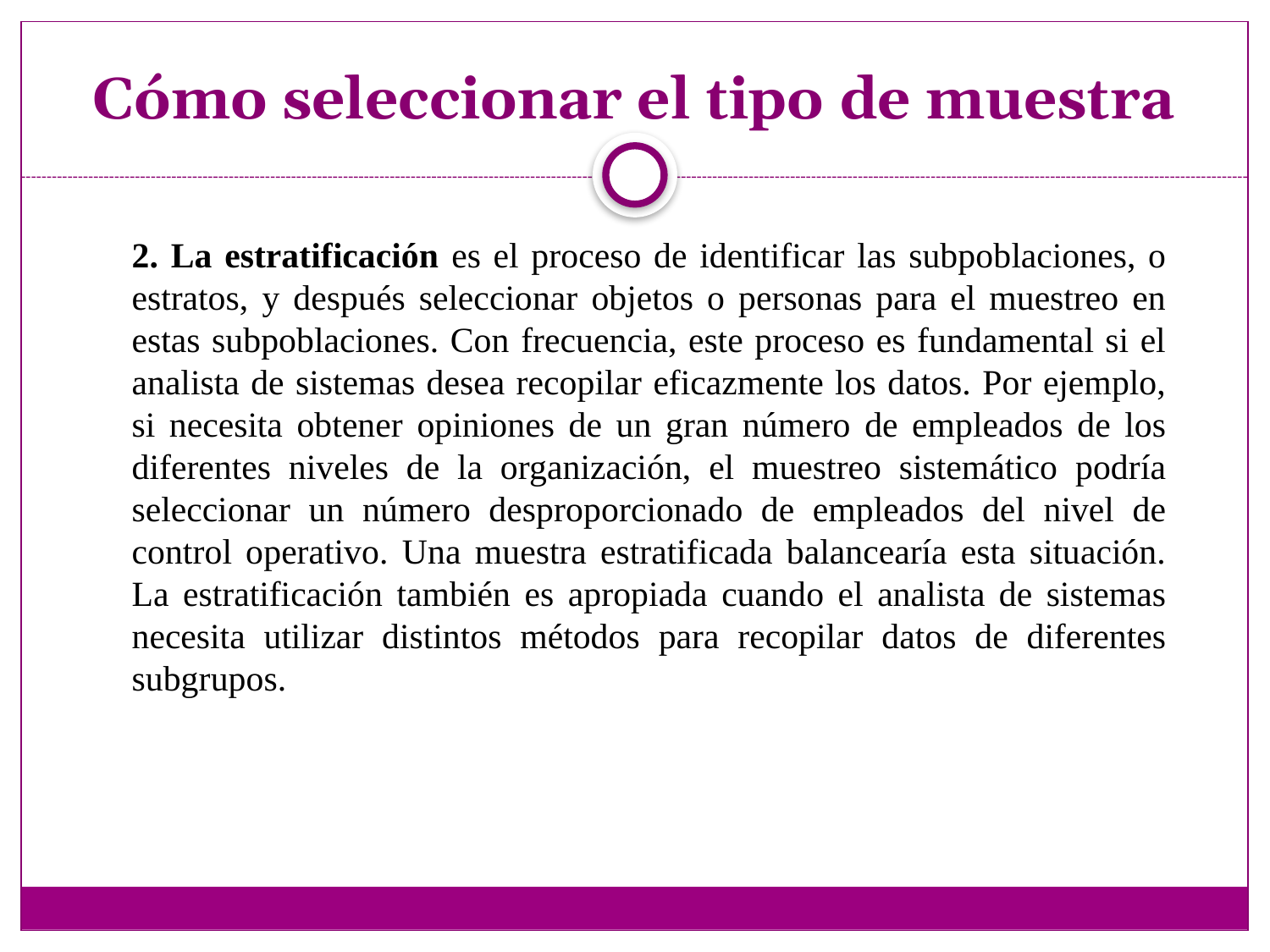

# Cómo seleccionar el tipo de muestra
2. La estratificación es el proceso de identificar las subpoblaciones, o estratos, y después seleccionar objetos o personas para el muestreo en estas subpoblaciones. Con frecuencia, este proceso es fundamental si el analista de sistemas desea recopilar eficazmente los datos. Por ejemplo, si necesita obtener opiniones de un gran número de empleados de los diferentes niveles de la organización, el muestreo sistemático podría seleccionar un número desproporcionado de empleados del nivel de control operativo. Una muestra estratificada balancearía esta situación. La estratificación también es apropiada cuando el analista de sistemas necesita utilizar distintos métodos para recopilar datos de diferentes subgrupos.